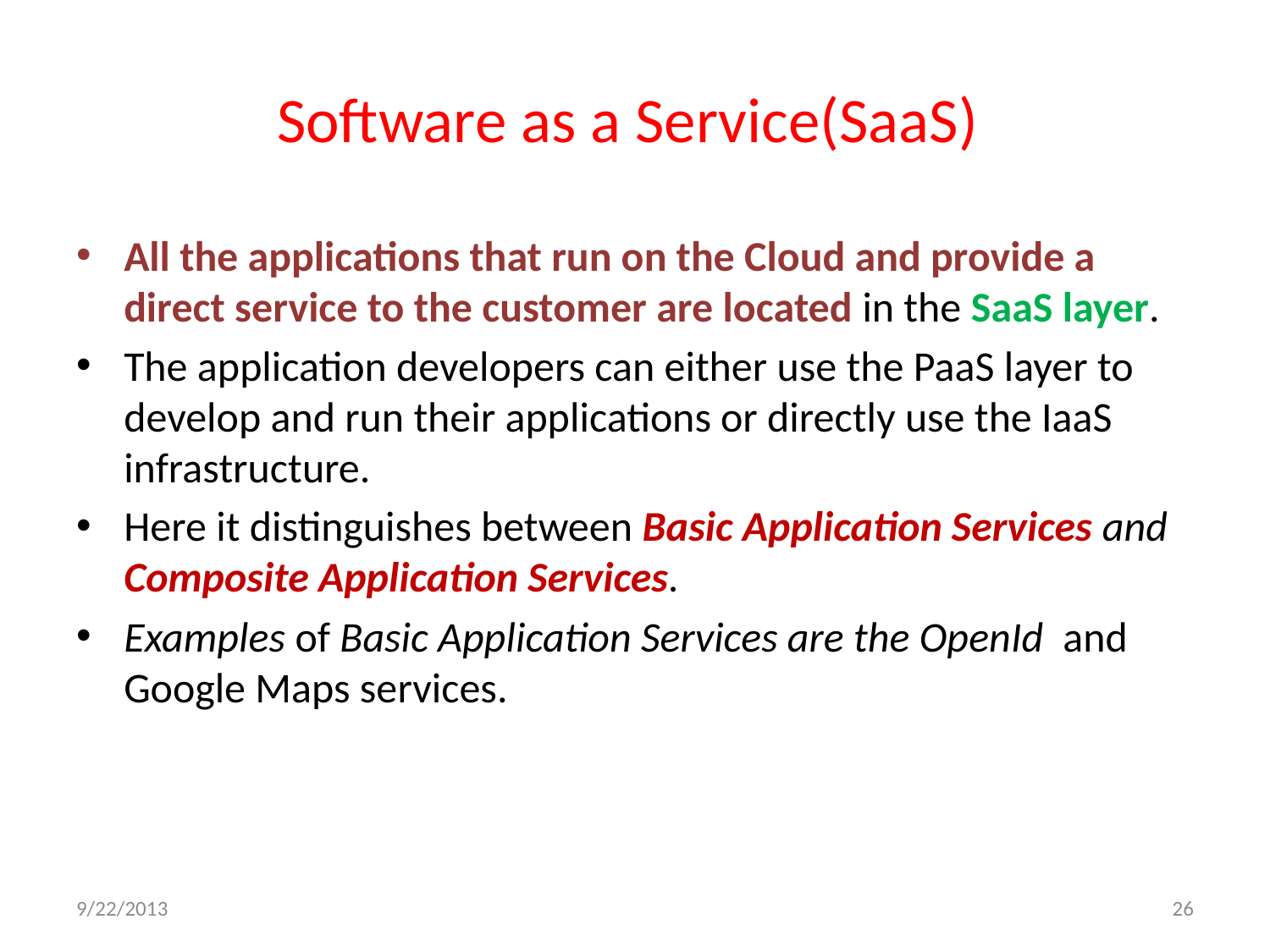

# Software as a Service(SaaS)
All the applications that run on the Cloud and provide a direct service to the customer are located in the SaaS layer.
The application developers can either use the PaaS layer to develop and run their applications or directly use the IaaS infrastructure.
Here it distinguishes between Basic Application Services and Composite Application Services.
Examples of Basic Application Services are the OpenId  and Google Maps services.

9/22/2013
26